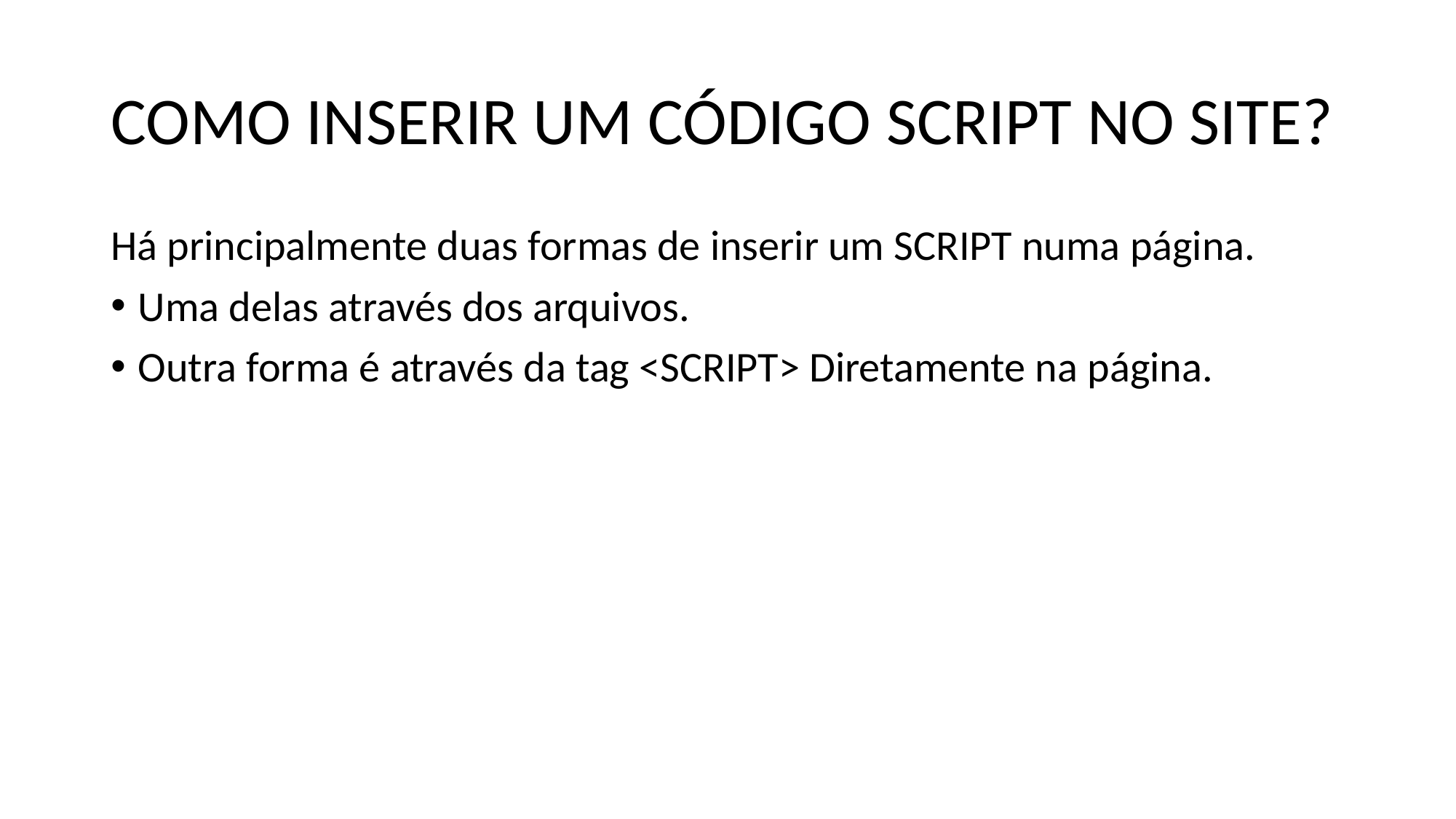

# COMO INSERIR UM CÓDIGO SCRIPT NO SITE?
Há principalmente duas formas de inserir um SCRIPT numa página.
Uma delas através dos arquivos.
Outra forma é através da tag <SCRIPT> Diretamente na página.